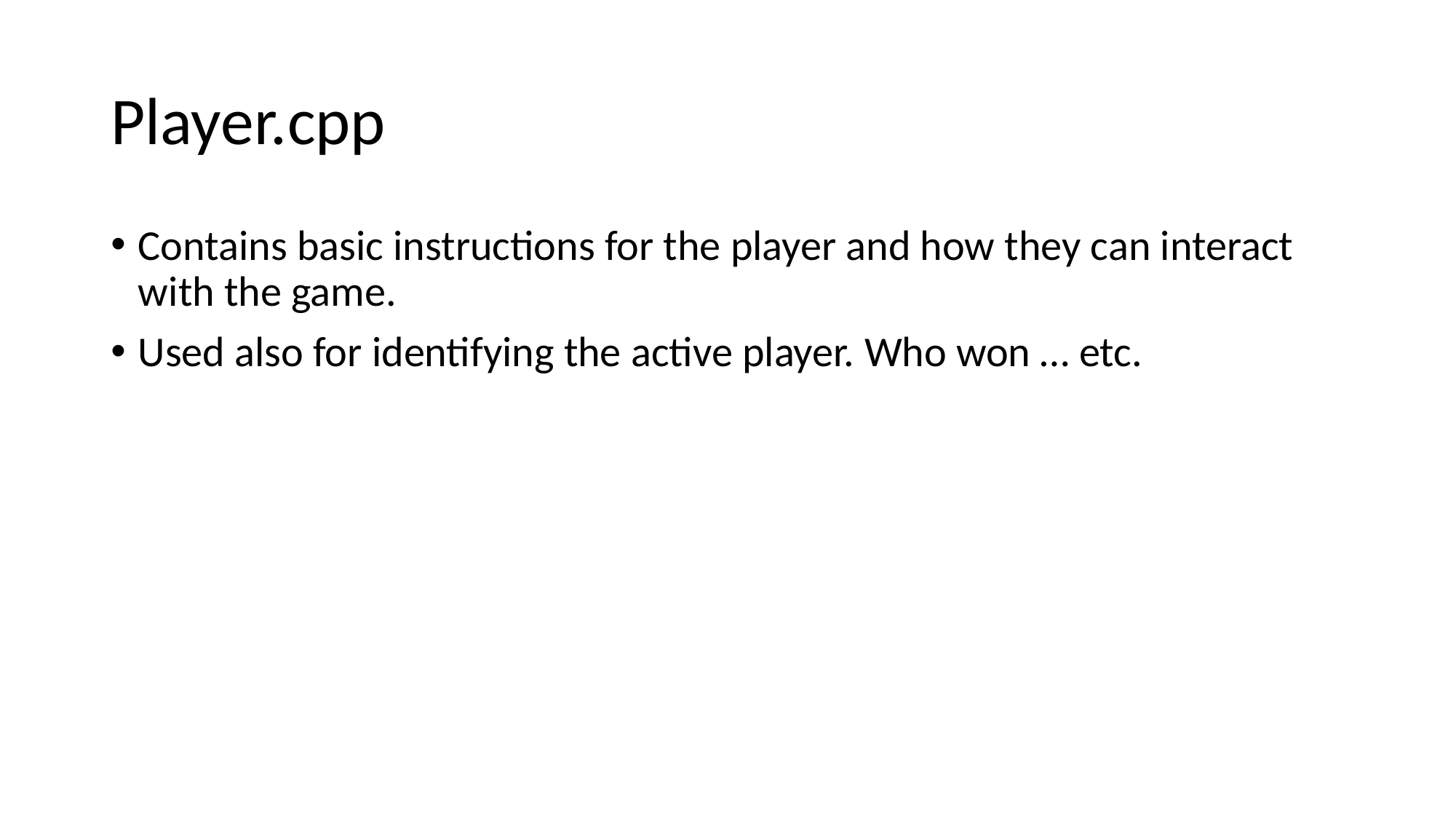

# Player.cpp
Contains basic instructions for the player and how they can interact with the game.
Used also for identifying the active player. Who won … etc.